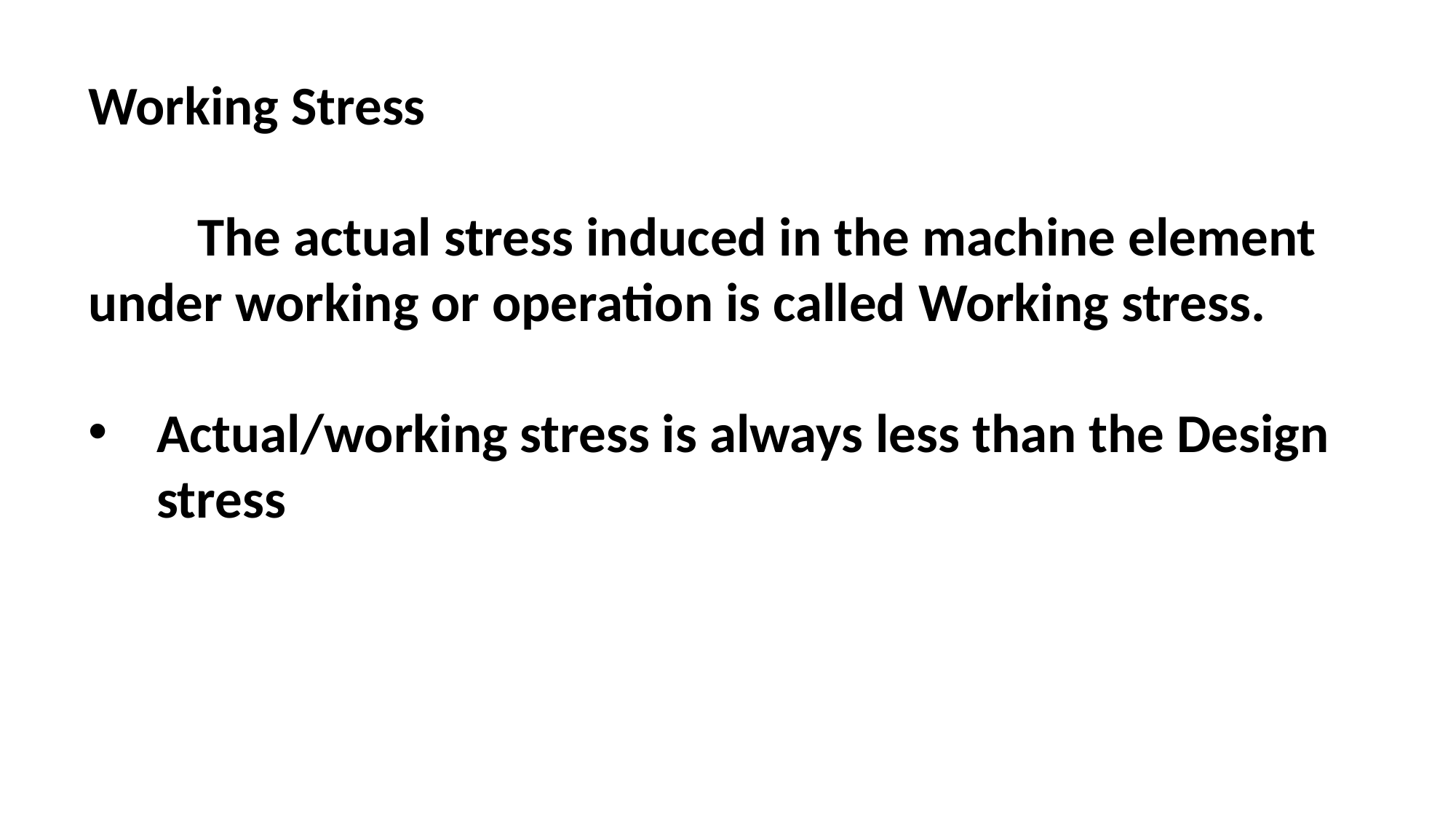

Working Stress

	The actual stress induced in the machine element under working or operation is called Working stress.

Actual/working stress is always less than the Design stress